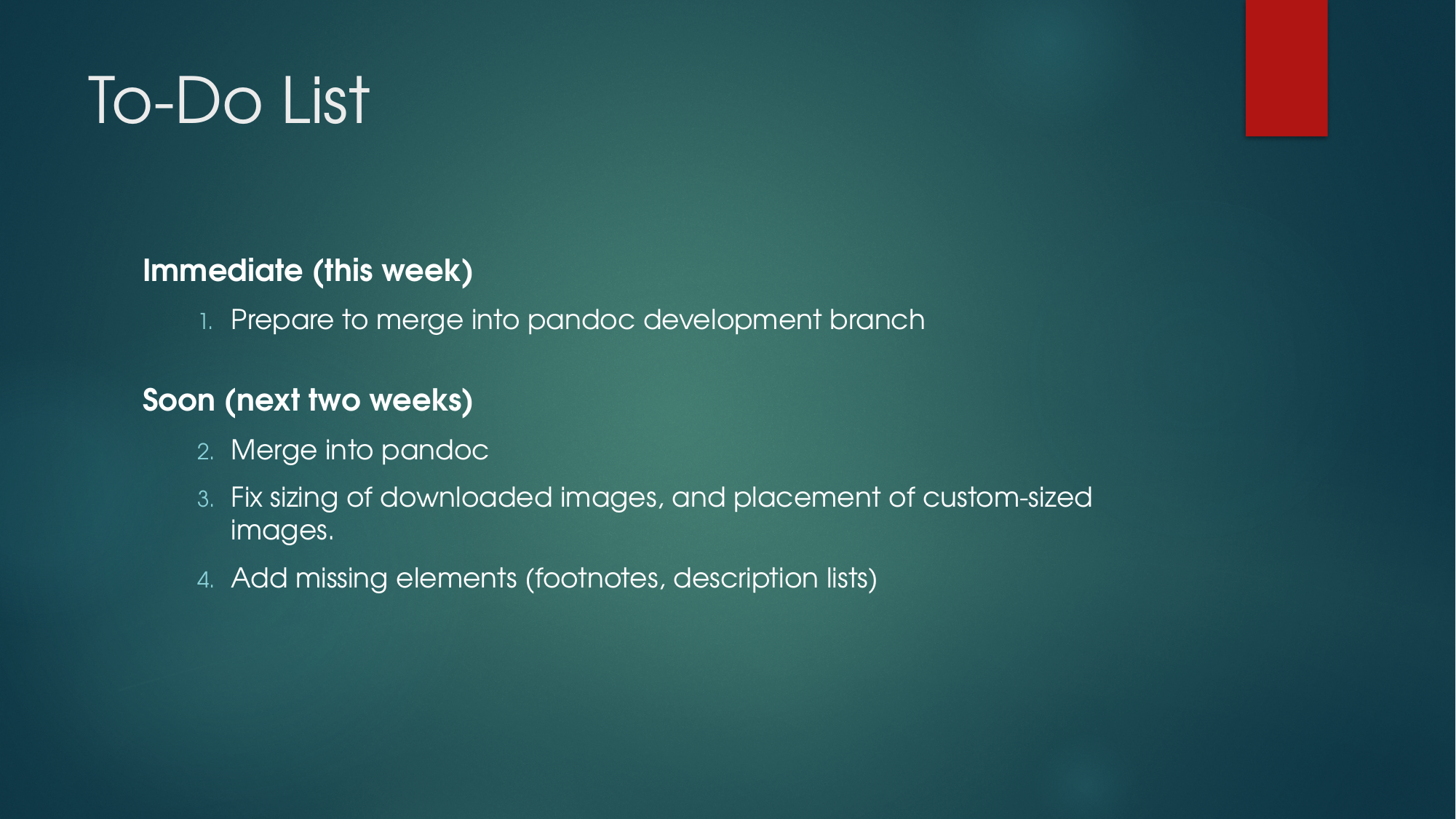

# To-Do List
Immediate (this week)
Prepare to merge into pandoc development branch
Soon (next two weeks)
Merge into pandoc
Fix sizing of downloaded images, and placement of custom-sized images.
Add missing elements (footnotes, description lists)